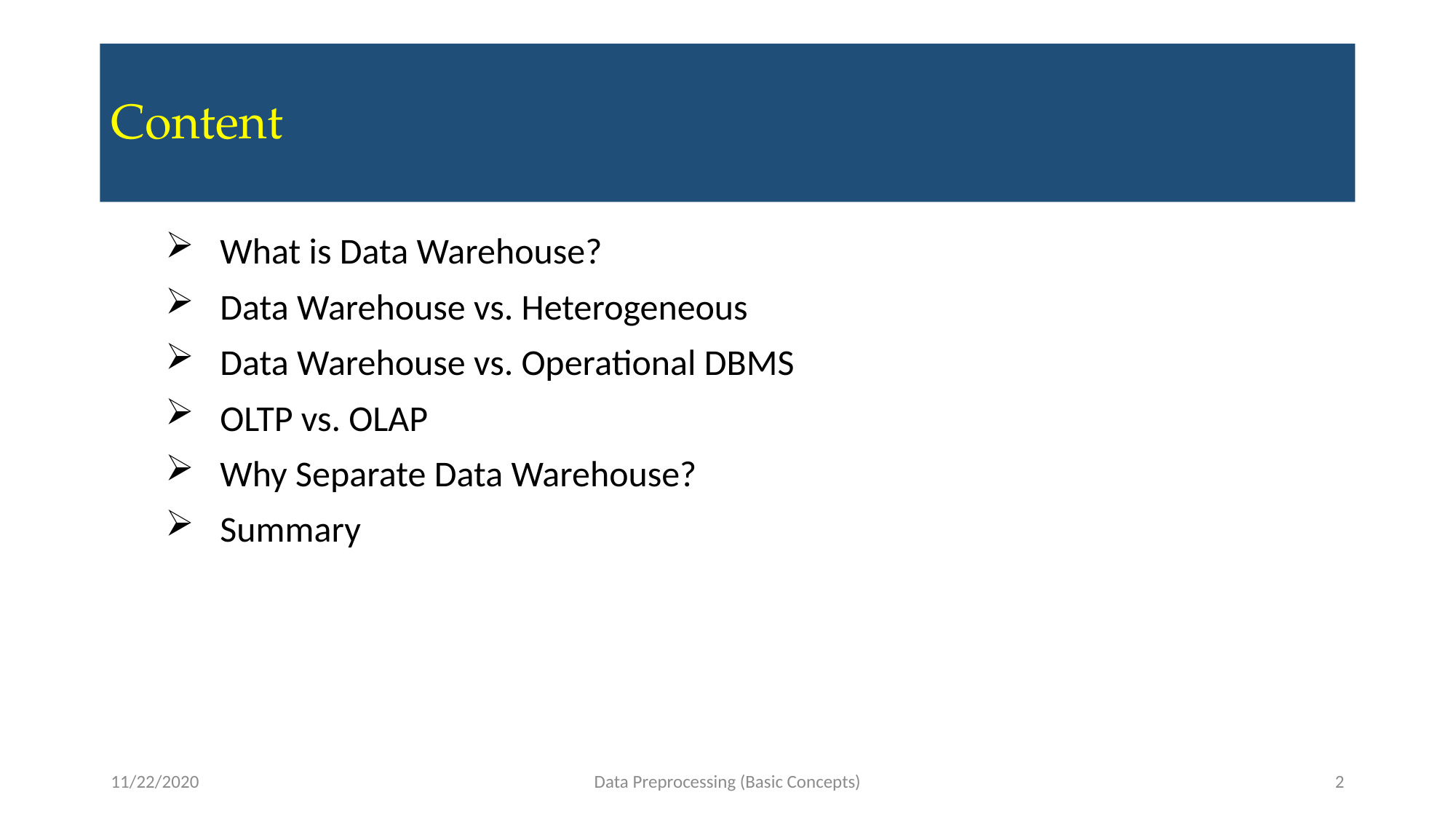

# Content
What is Data Warehouse?
Data Warehouse vs. Heterogeneous
Data Warehouse vs. Operational DBMS
OLTP vs. OLAP
Why Separate Data Warehouse?
Summary
11/22/2020
Data Preprocessing (Basic Concepts)
2